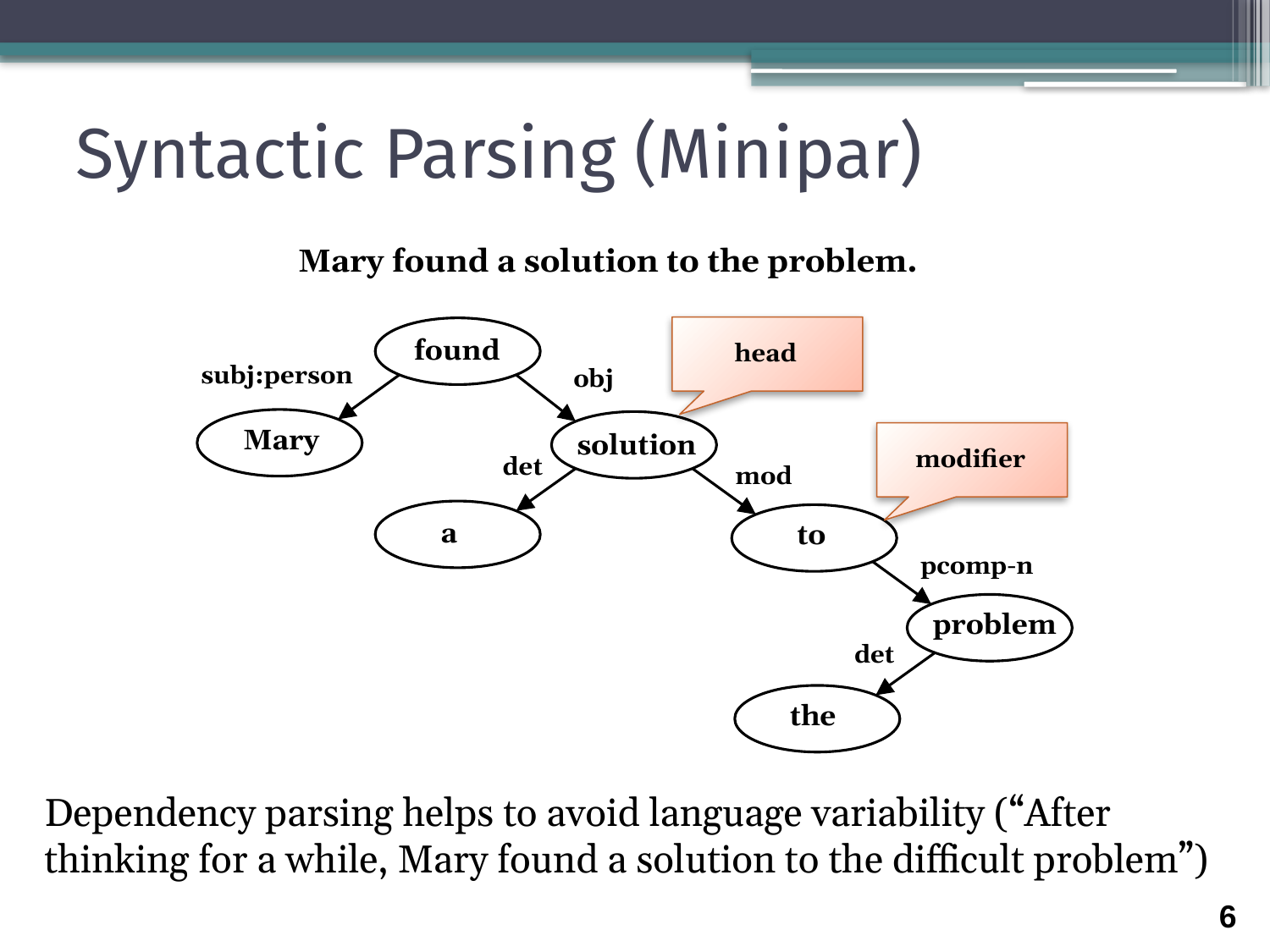

# Syntactic Parsing (Minipar)
Mary found a solution to the problem.

head

found
subj:person
obj

Mary
solution

modifier
det
mod

a
to
pcomp-n

problem
det

the
Dependency parsing helps to avoid language variability (“After thinking for a while, Mary found a solution to the difficult problem”)
6